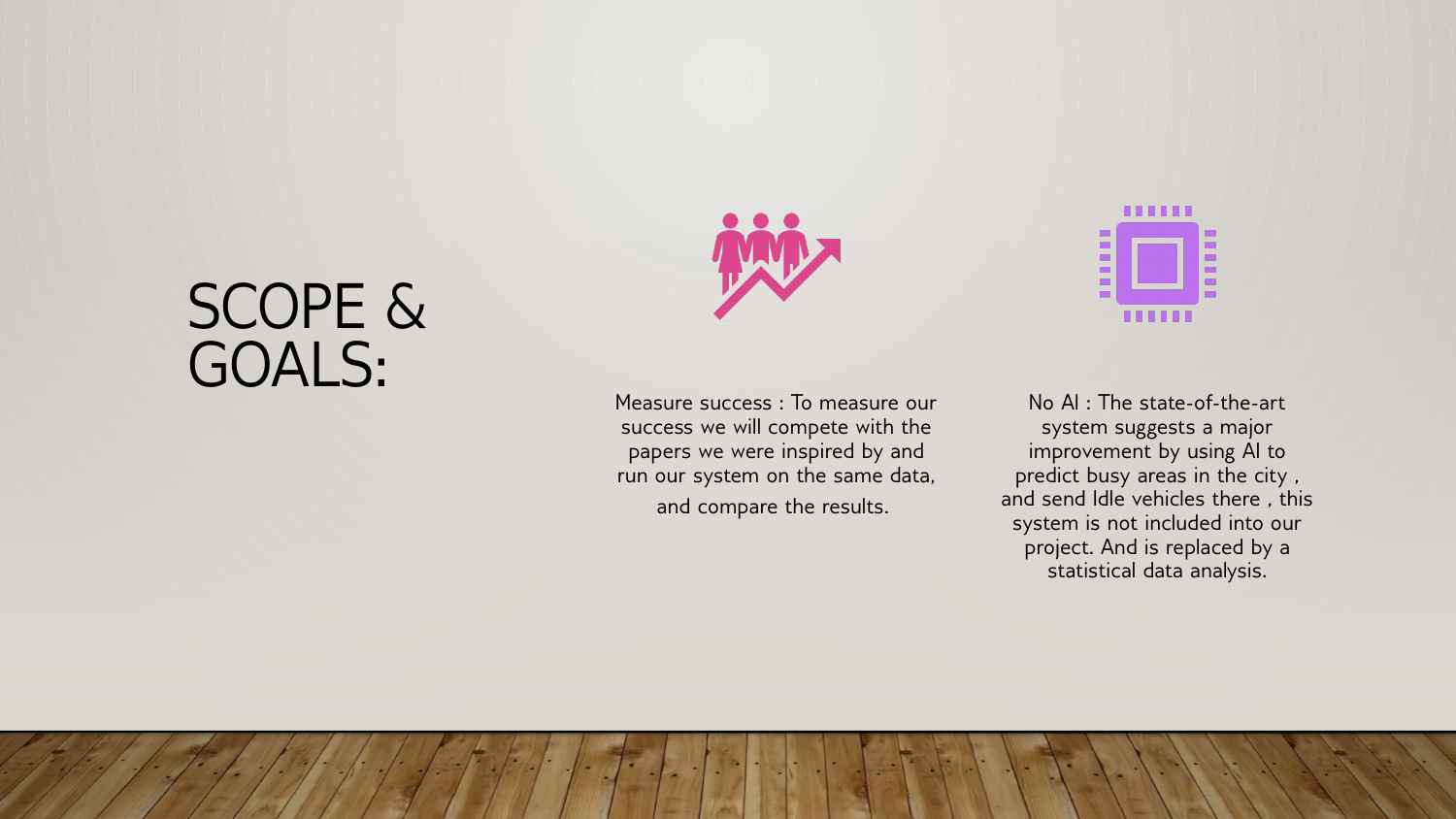

Measure success : To measure our success we will compete with the papers we were inspired by and run our system on the same data,
and compare the results.
No AI : The state-of-the-art system suggests a major improvement by using AI to predict busy areas in the city , and send Idle vehicles there , this system is not included into our project. And is replaced by a statistical data analysis.
Scope & Goals: